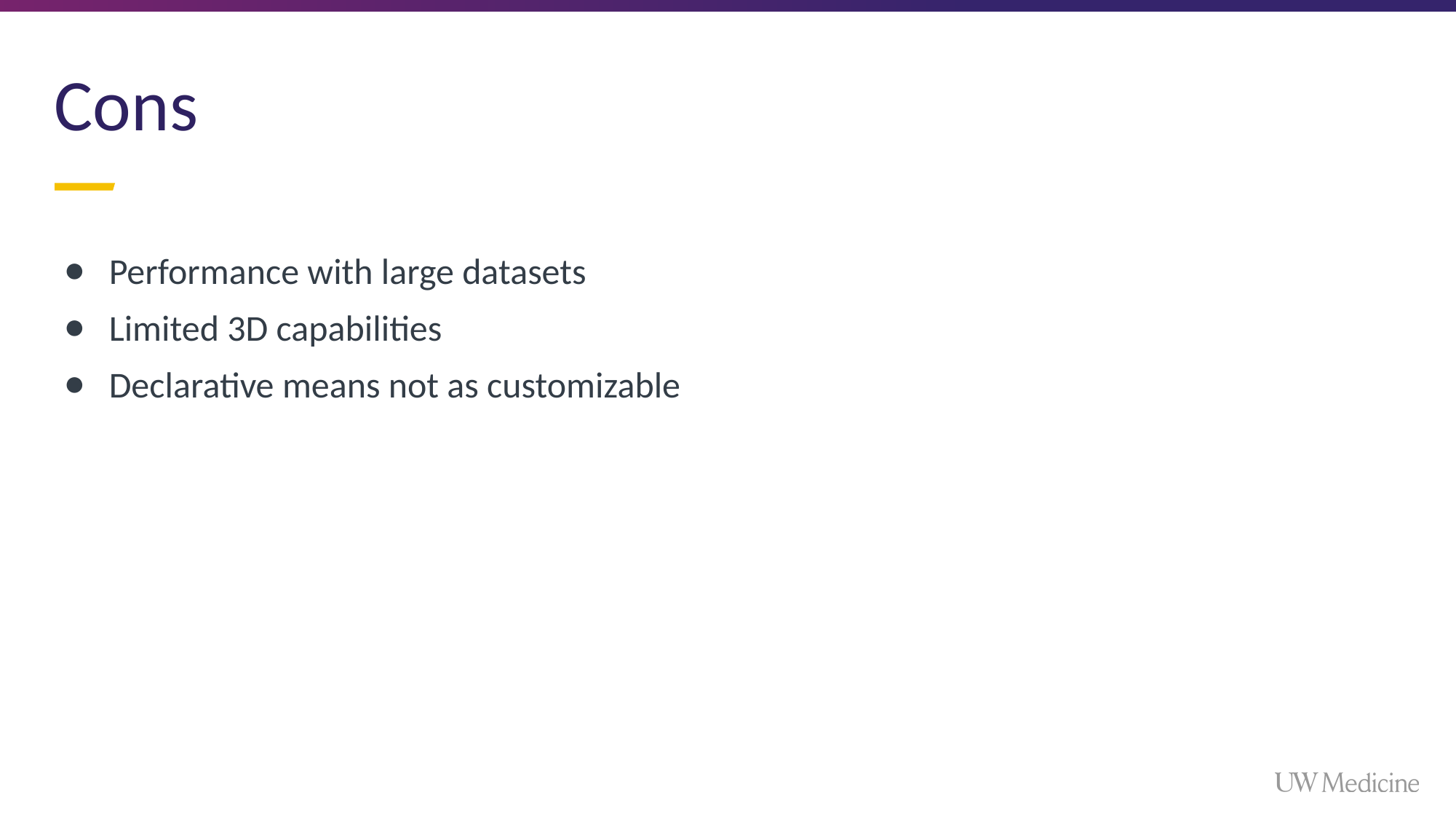

# Cons
Performance with large datasets
Limited 3D capabilities
Declarative means not as customizable